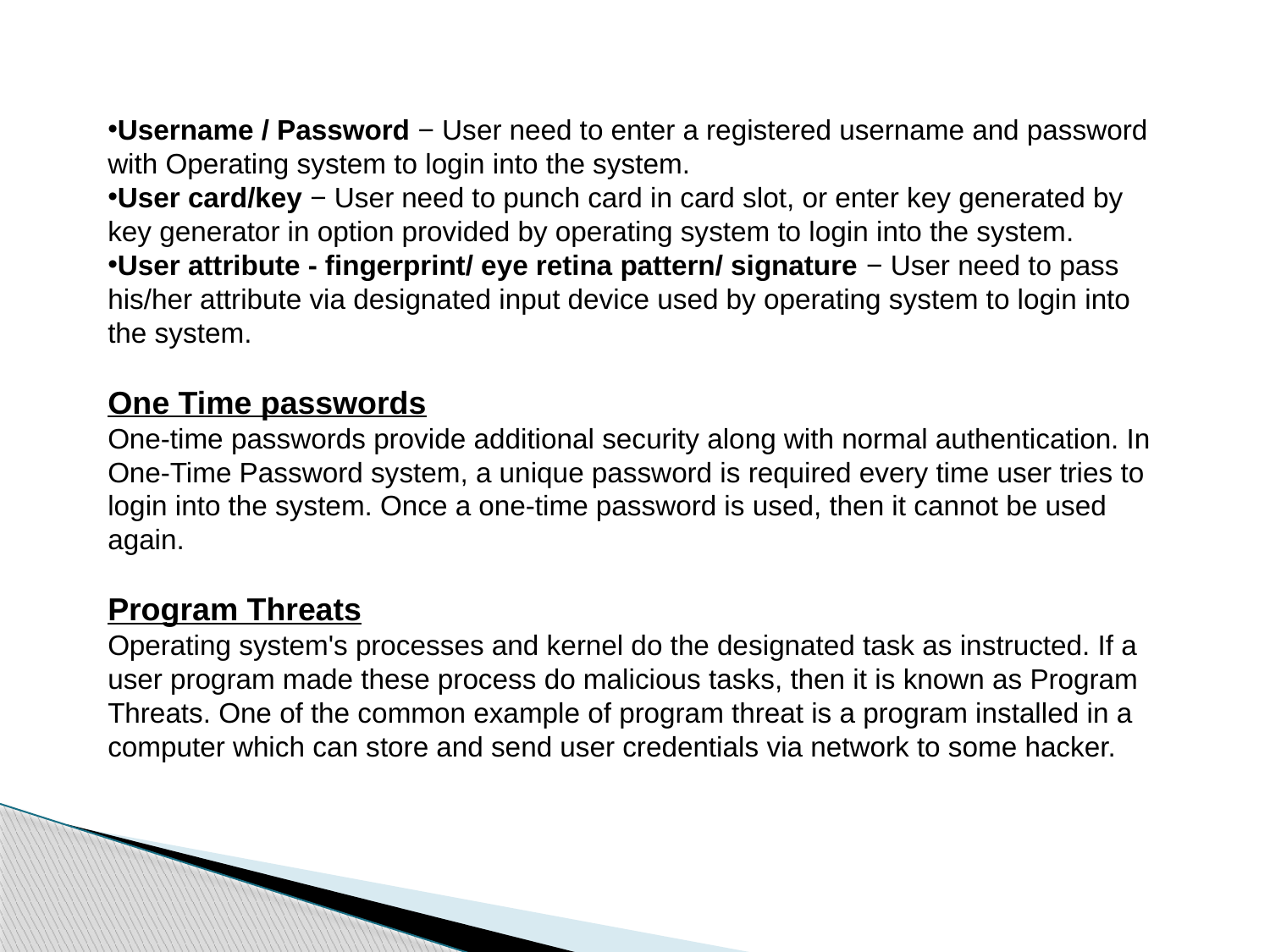

Username / Password − User need to enter a registered username and password with Operating system to login into the system.
User card/key − User need to punch card in card slot, or enter key generated by key generator in option provided by operating system to login into the system.
User attribute - fingerprint/ eye retina pattern/ signature − User need to pass his/her attribute via designated input device used by operating system to login into the system.
One Time passwords
One-time passwords provide additional security along with normal authentication. In One-Time Password system, a unique password is required every time user tries to login into the system. Once a one-time password is used, then it cannot be used again. One-time password are implemented in various ways.
Random numbers − Users are provided cards having numbers printed along with corresponding alphabets. System asks for numbers corresponding to few alphabets randomly chosen.
Secret key − User are provided a hardware device which can create a secret id mapped with user id. System asks for such secret id which is to be generated every time prior to login.
Username / Password − User need to enter a registered username and password with Operating system to login into the system.
User card/key − User need to punch card in card slot, or enter key generated by key generator in option provided by operating system to login into the system.
User attribute - fingerprint/ eye retina pattern/ signature − User need to pass his/her attribute via designated input device used by operating system to login into the system.

One Time passwords
One-time passwords provide additional security along with normal authentication. In One-Time Password system, a unique password is required every time user tries to login into the system. Once a one-time password is used, then it cannot be used again.

Program Threats
Operating system's processes and kernel do the designated task as instructed. If a user program made these process do malicious tasks, then it is known as Program Threats. One of the common example of program threat is a program installed in a computer which can store and send user credentials via network to some hacker.